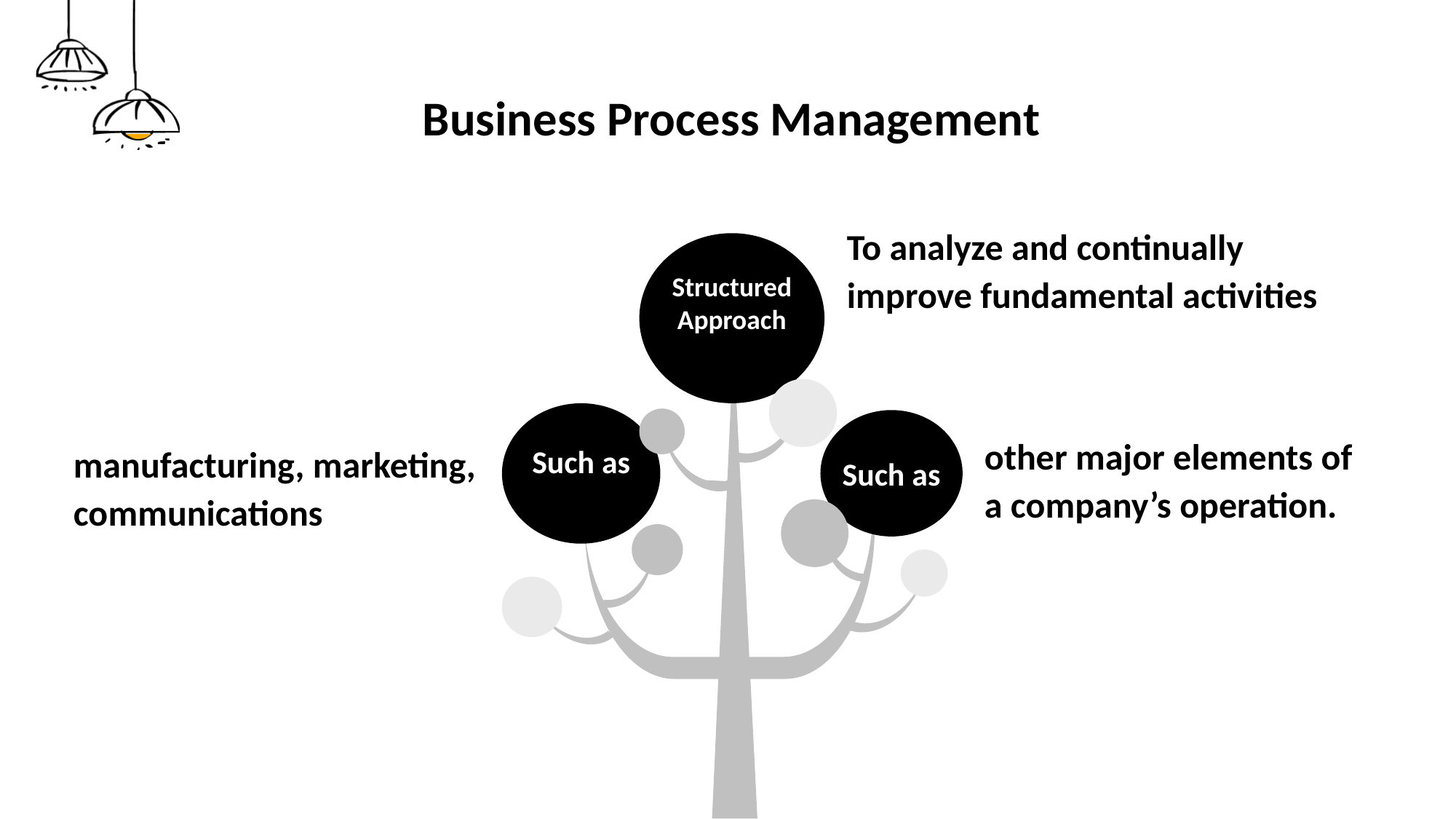

# Business Process Management
To analyze and continually improve fundamental activities
Structured Approach

Such as

Such as
other major elements of a company’s operation.
manufacturing, marketing, communications